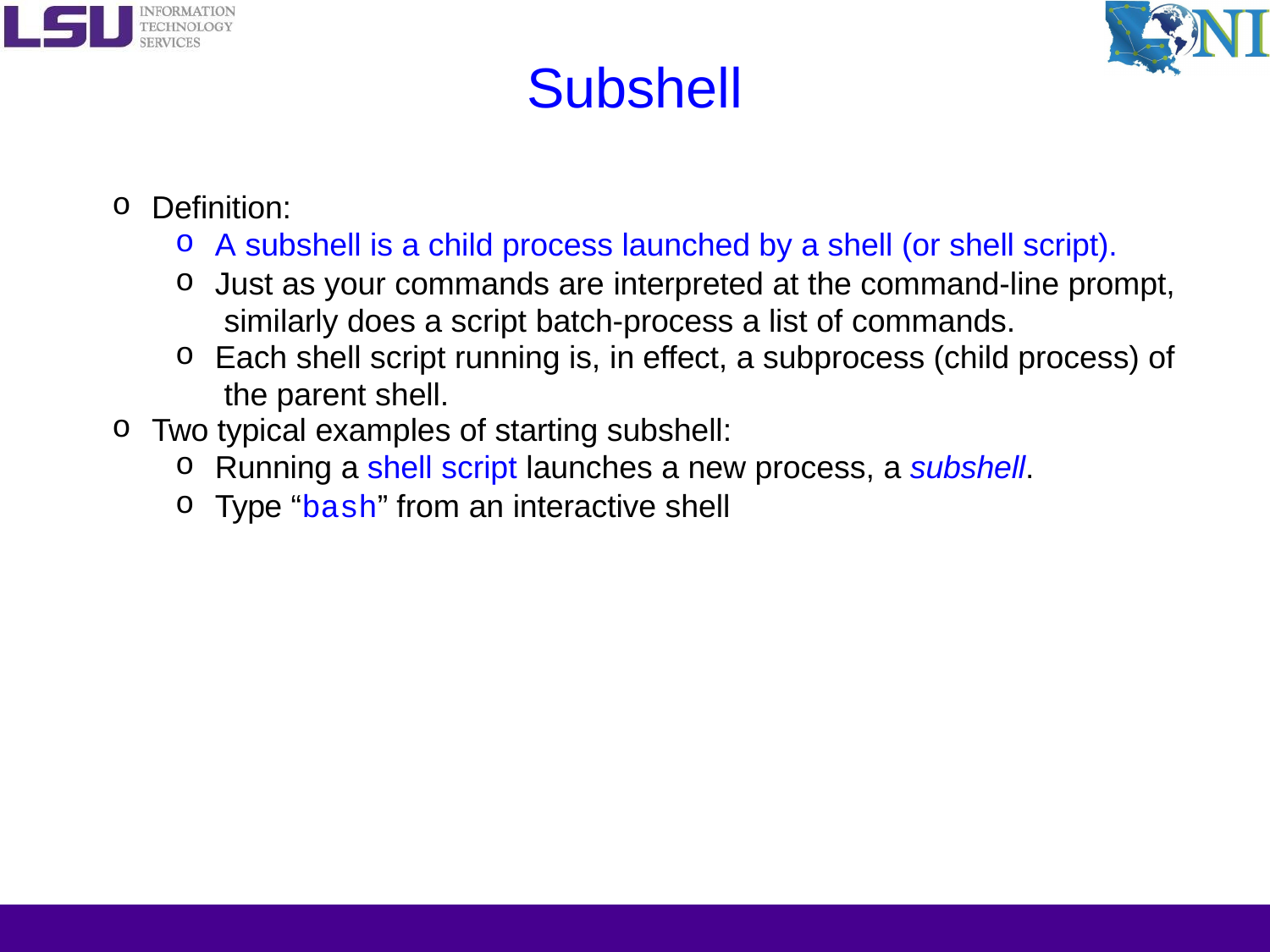

# Subshell
Definition:
A subshell is a child process launched by a shell (or shell script).
Just as your commands are interpreted at the command-line prompt,  similarly does a script batch-process a list of commands.
Each shell script running is, in effect, a subprocess (child process) of  the parent shell.
Two typical examples of starting subshell:
Running a shell script launches a new process, a subshell.
Type “bash” from an interactive shell